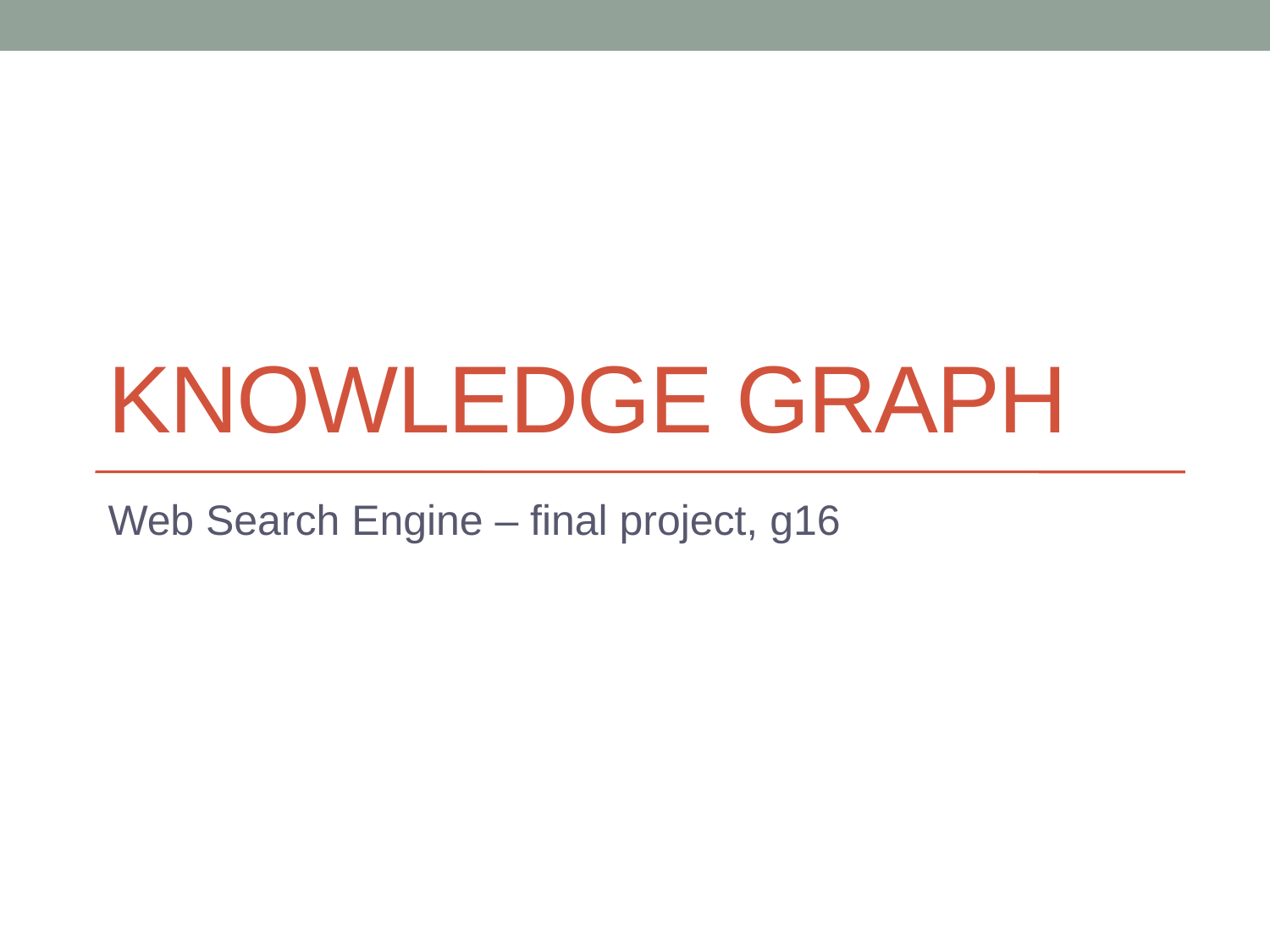

# KnowLedge Graph
Web Search Engine – final project, g16